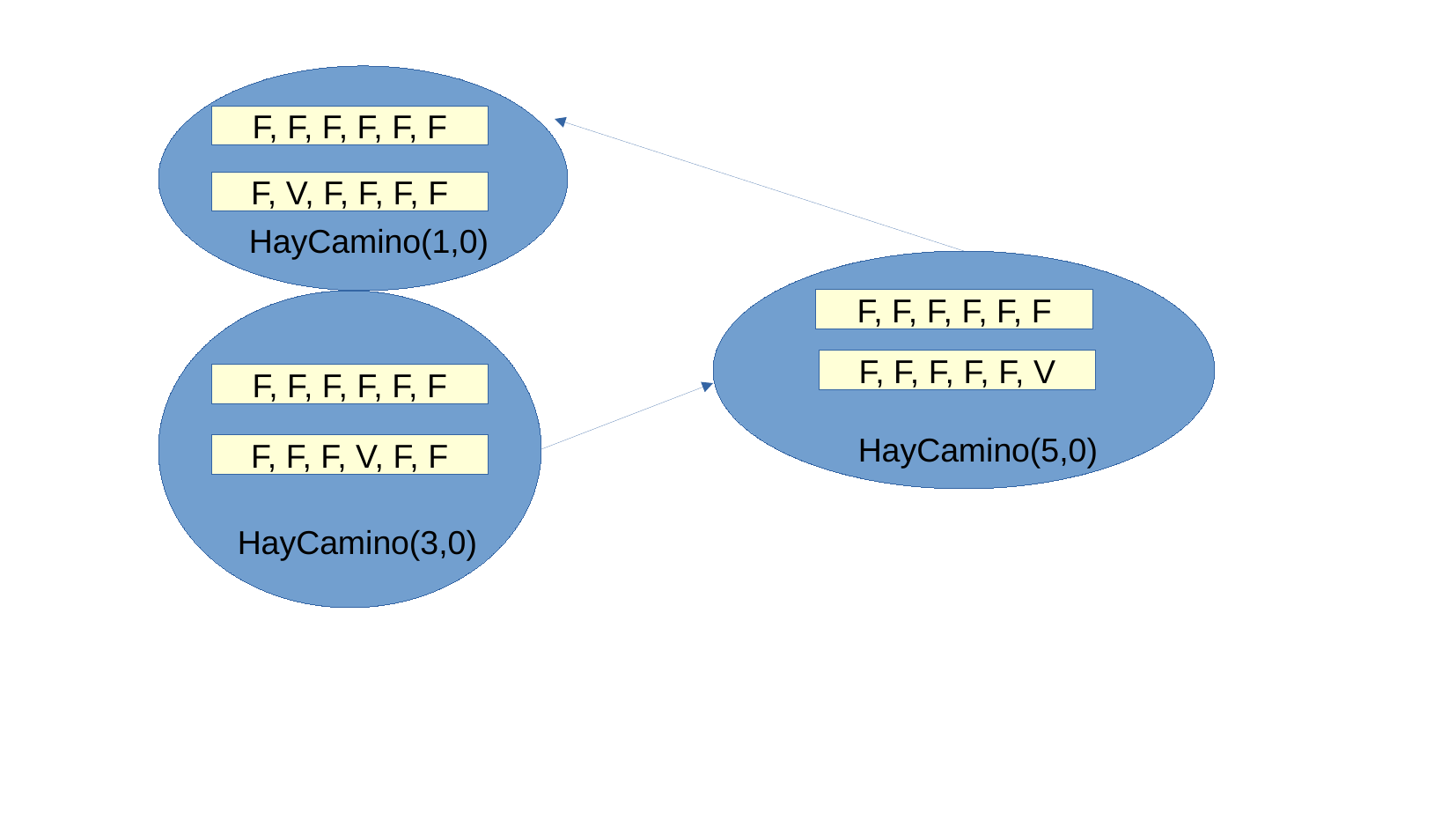

F, F, F, F, F, F

F, V, F, F, F, F
HayCamino(1,0)

F, F, F, F, F, F

F, F, F, F, F, V
F, F, F, F, F, F

HayCamino(5,0)
F, F, F, V, F, F
HayCamino(3,0)